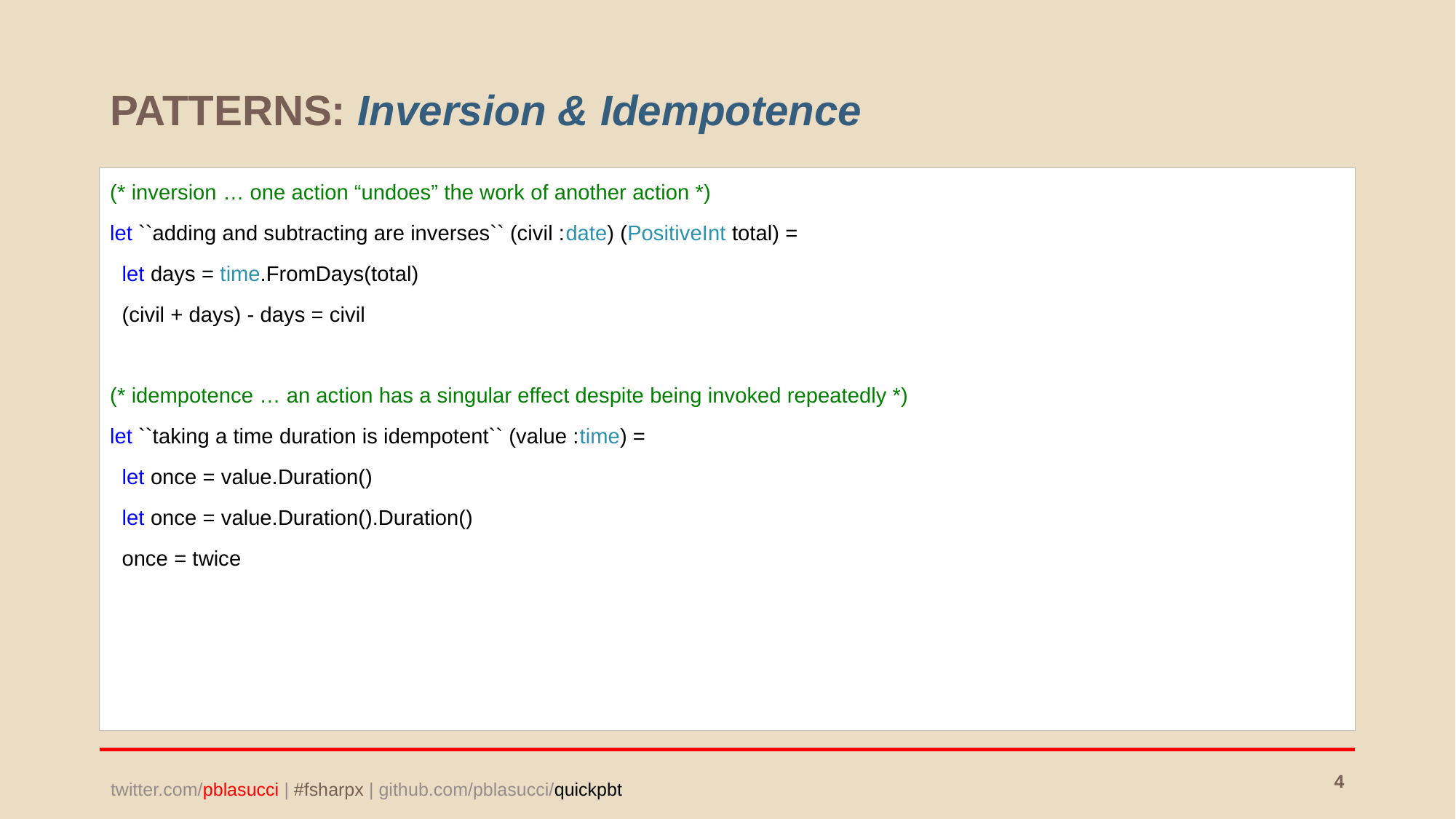

# PATTERNS: Inversion & Idempotence
(* inversion … one action “undoes” the work of another action *)
let ``adding and subtracting are inverses`` (civil :date) (PositiveInt total) =
  let days = time.FromDays(total)
  (civil + days) - days = civil

(* idempotence … an action has a singular effect despite being invoked repeatedly *)
let ``taking a time duration is idempotent`` (value :time) =
  let once = value.Duration()
  let once = value.Duration().Duration()
  once = twice
4